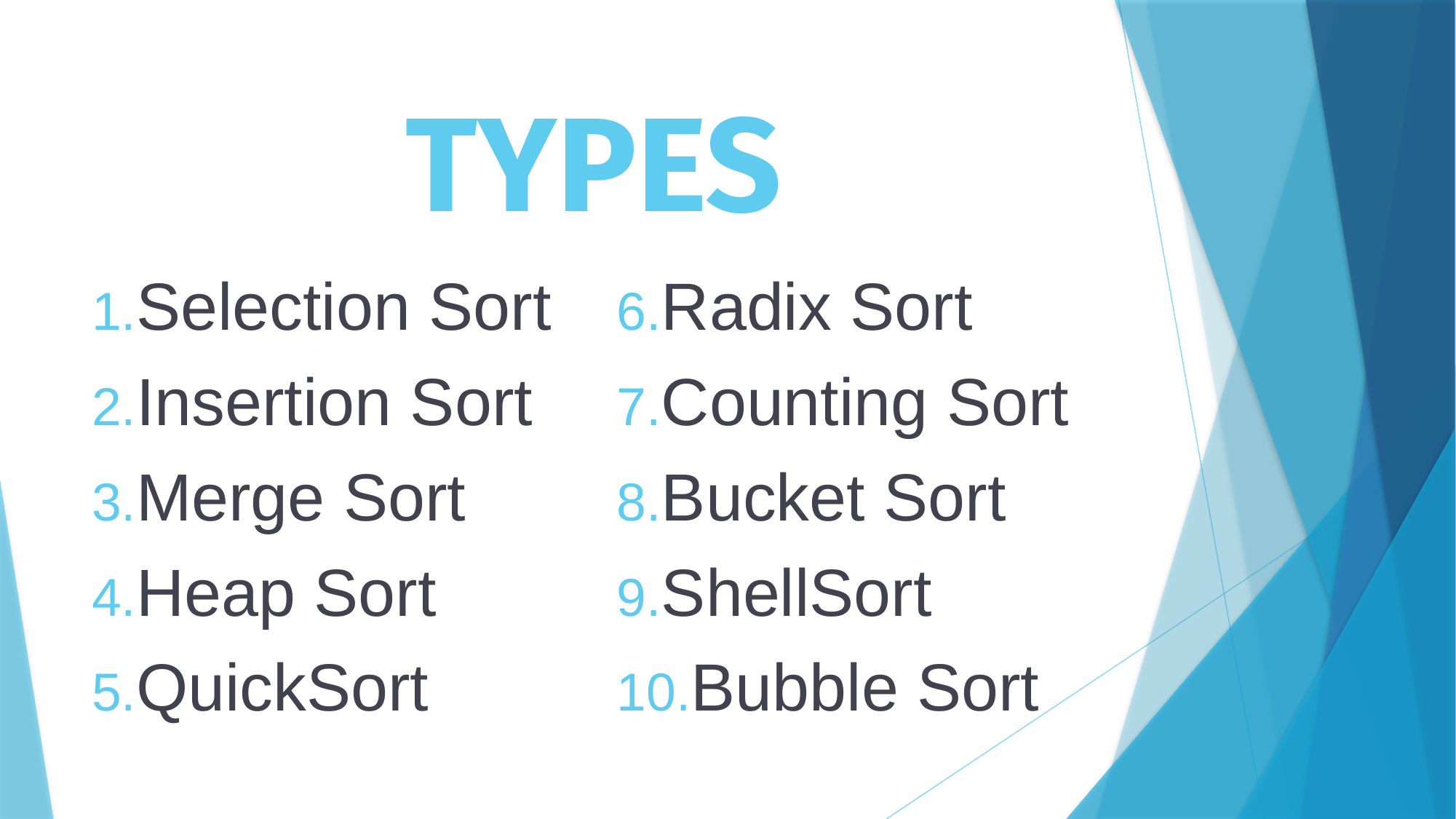

# TYPES
Selection Sort
Insertion Sort
Merge Sort
Heap Sort
QuickSort

Radix Sort
Counting Sort
Bucket Sort
ShellSort
Bubble Sort